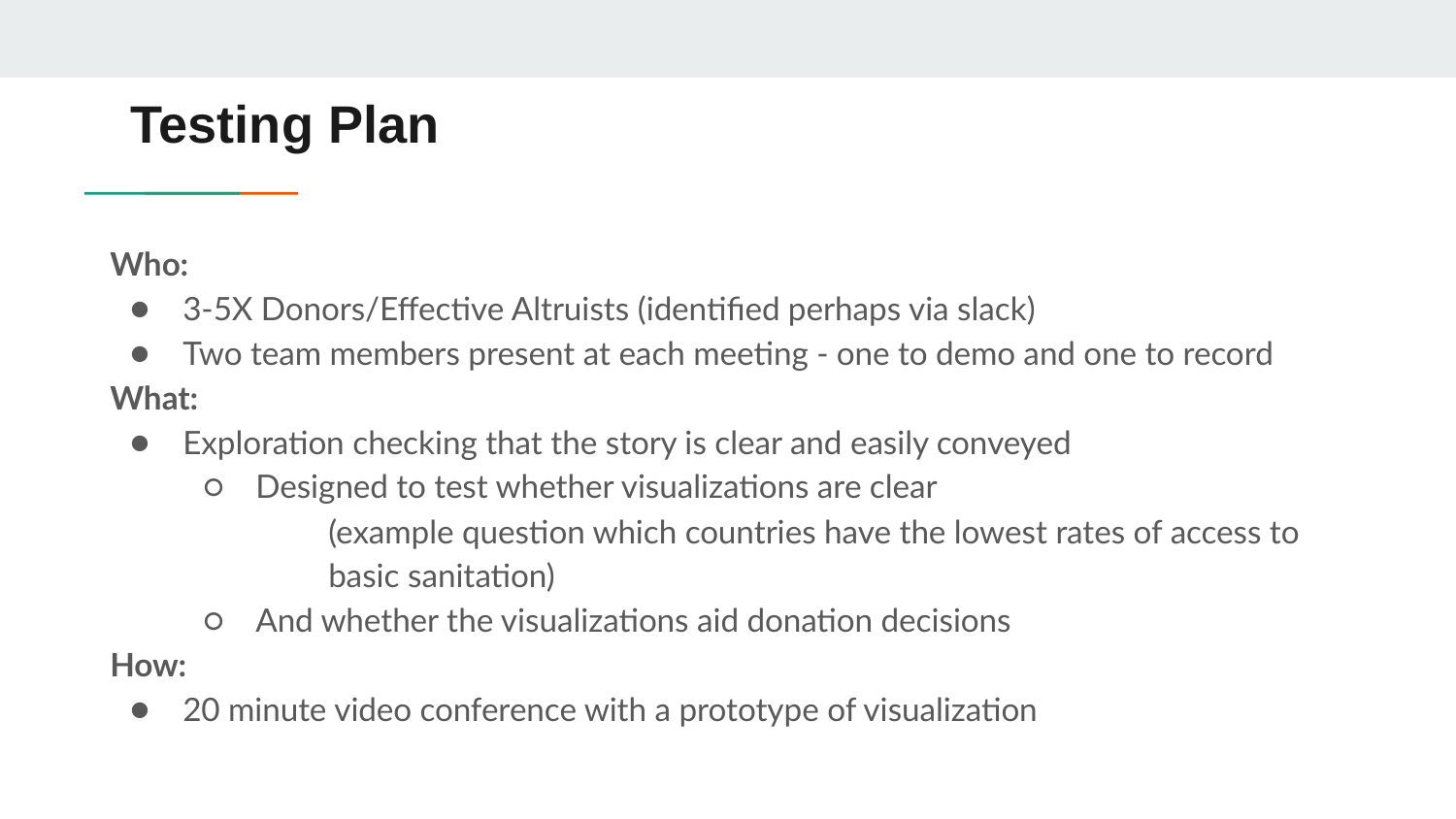

# Testing Plan
Who:
3-5X Donors/Effective Altruists (identified perhaps via slack)
Two team members present at each meeting - one to demo and one to record
What:
Exploration checking that the story is clear and easily conveyed
Designed to test whether visualizations are clear
(example question which countries have the lowest rates of access to basic sanitation)
And whether the visualizations aid donation decisions
How:
20 minute video conference with a prototype of visualization